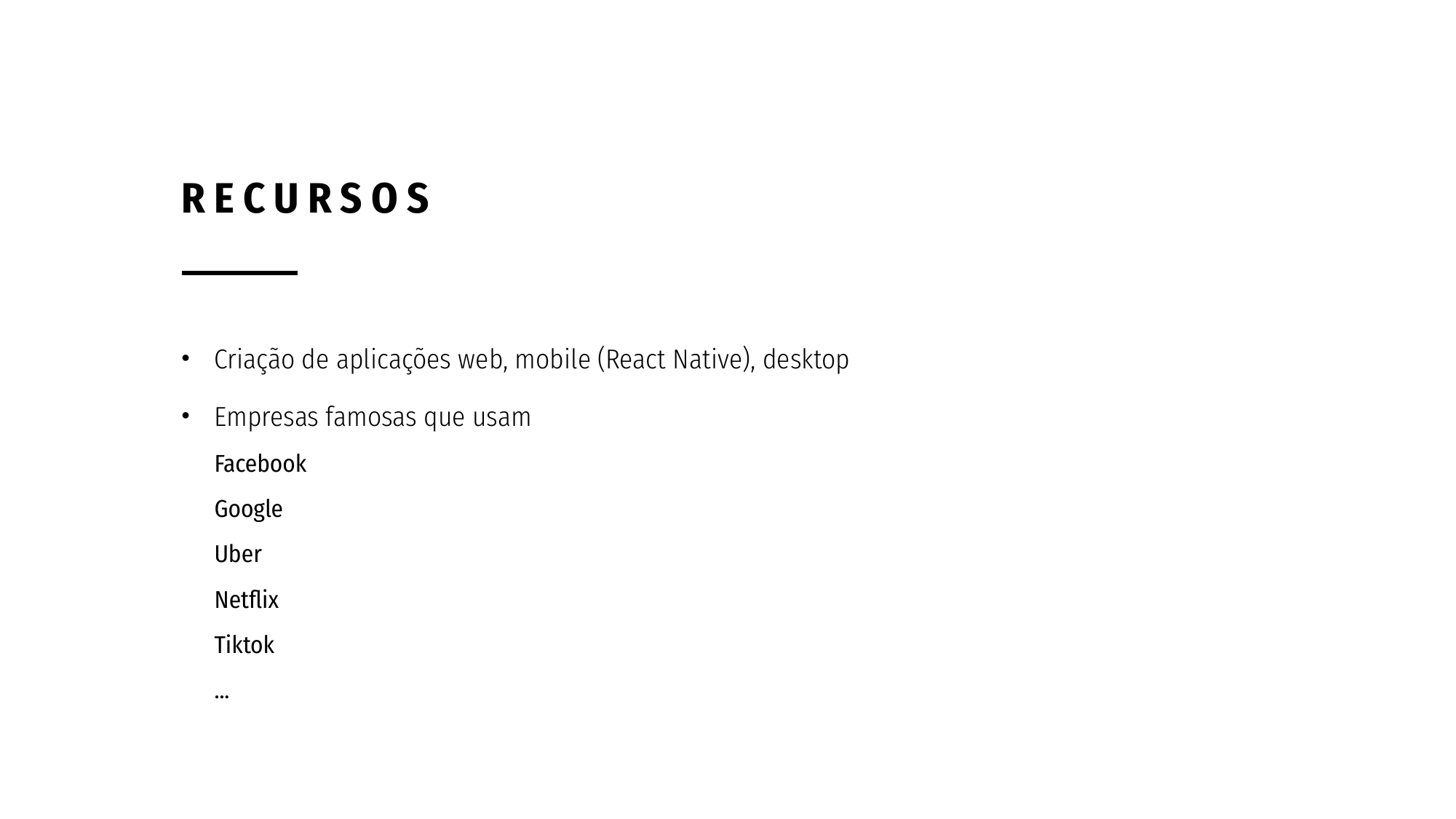

# Recursos
Criação de aplicações web, mobile (React Native), desktop
Empresas famosas que usam
Facebook
Google
Uber
Netflix
Tiktok
...